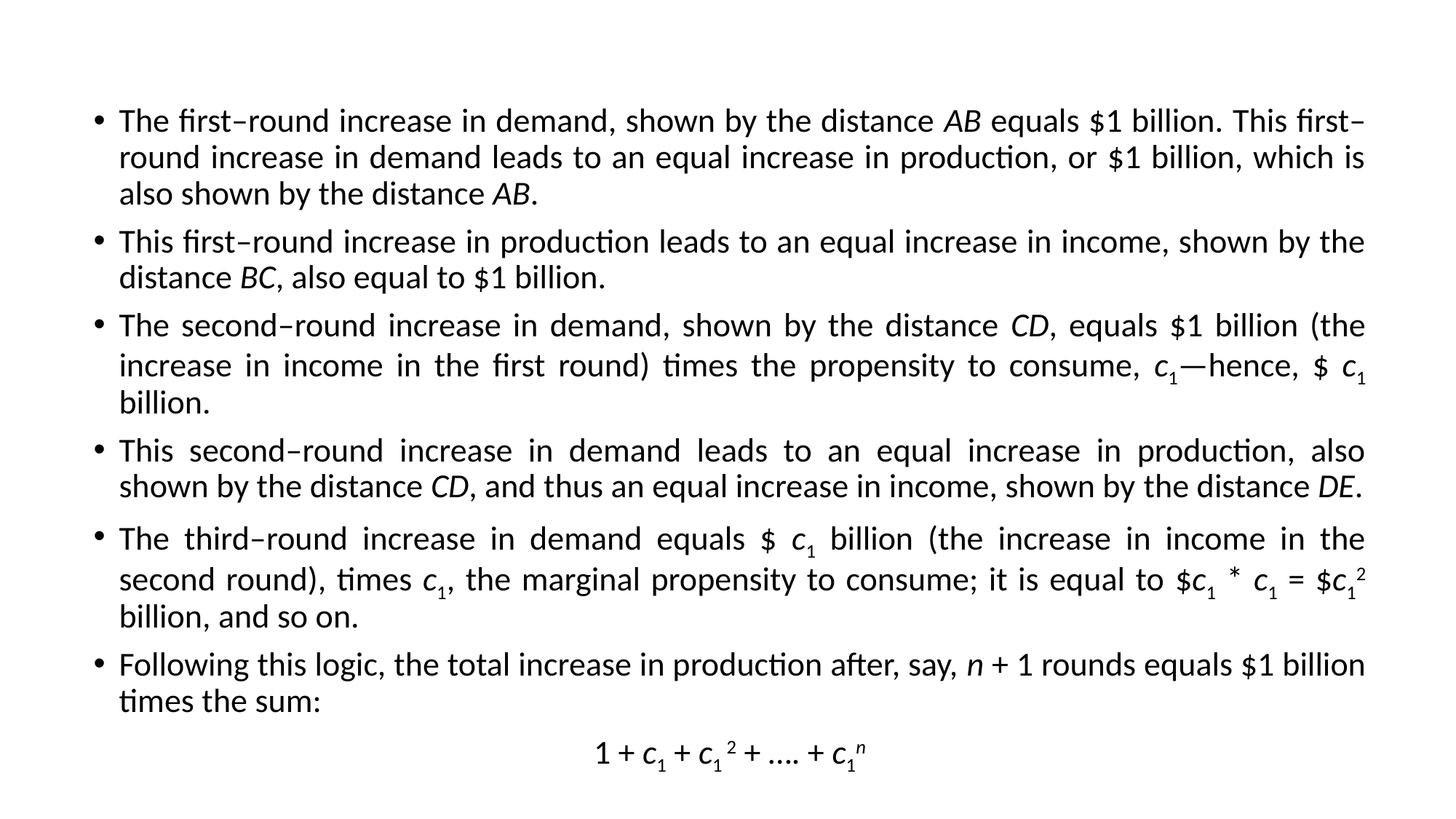

The first–round increase in demand, shown by the distance AB equals $1 billion. This first–round increase in demand leads to an equal increase in production, or $1 billion, which is also shown by the distance AB.
This first–round increase in production leads to an equal increase in income, shown by the distance BC, also equal to $1 billion.
The second–round increase in demand, shown by the distance CD, equals $1 billion (the increase in income in the first round) times the propensity to consume, c1—hence, $ c1 billion.
This second–round increase in demand leads to an equal increase in production, also shown by the distance CD, and thus an equal increase in income, shown by the distance DE.
The third–round increase in demand equals $ c1 billion (the increase in income in the second round), times c1, the marginal propensity to consume; it is equal to $c1 * c1 = $c12 billion, and so on.
Following this logic, the total increase in production after, say, n + 1 rounds equals $1 billion times the sum:
1 + c1 + c1 2 + …. + c1n